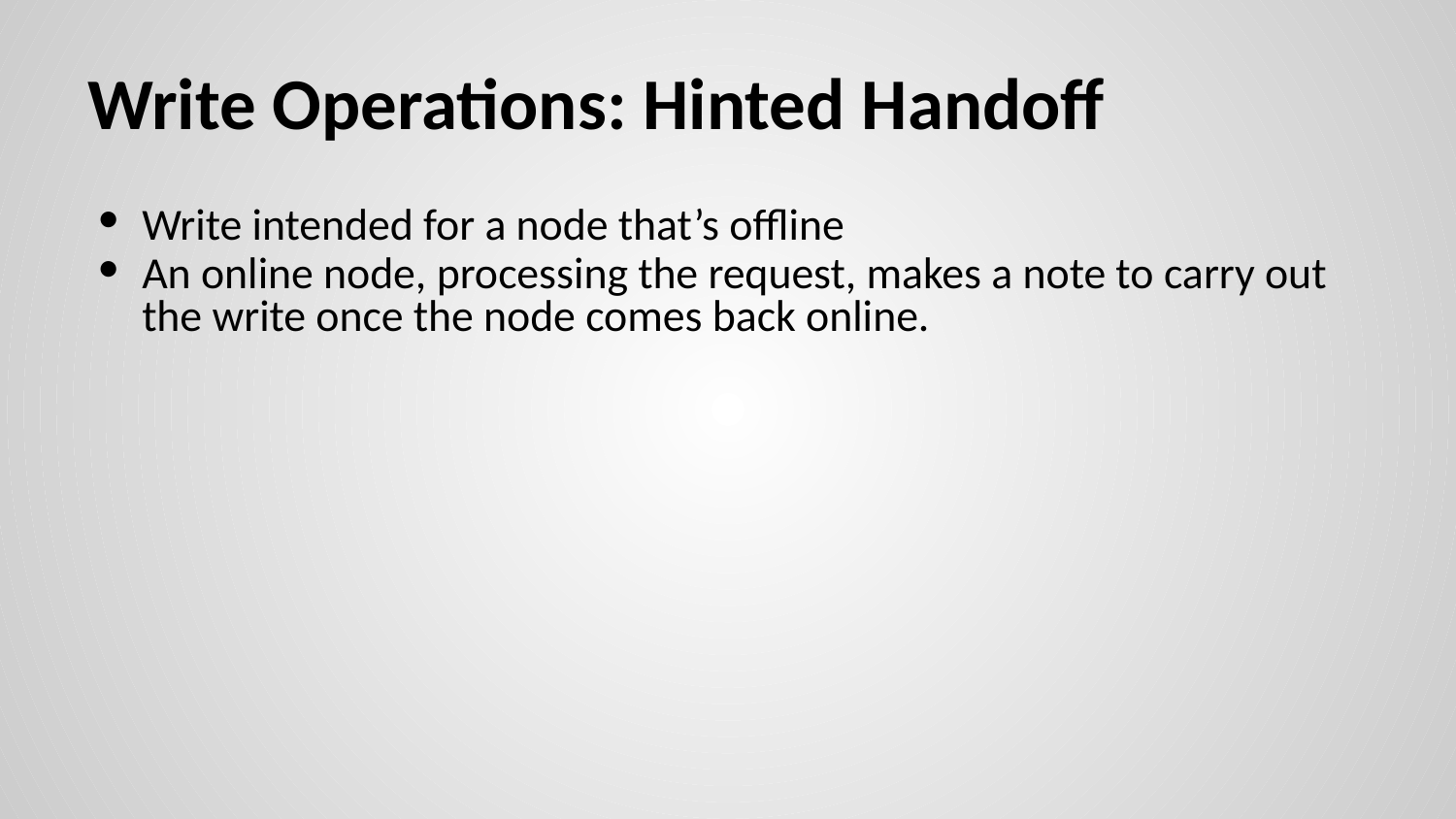

# Write Operations: Hinted Handoff
Write intended for a node that’s offline
An online node, processing the request, makes a note to carry out the write once the node comes back online.